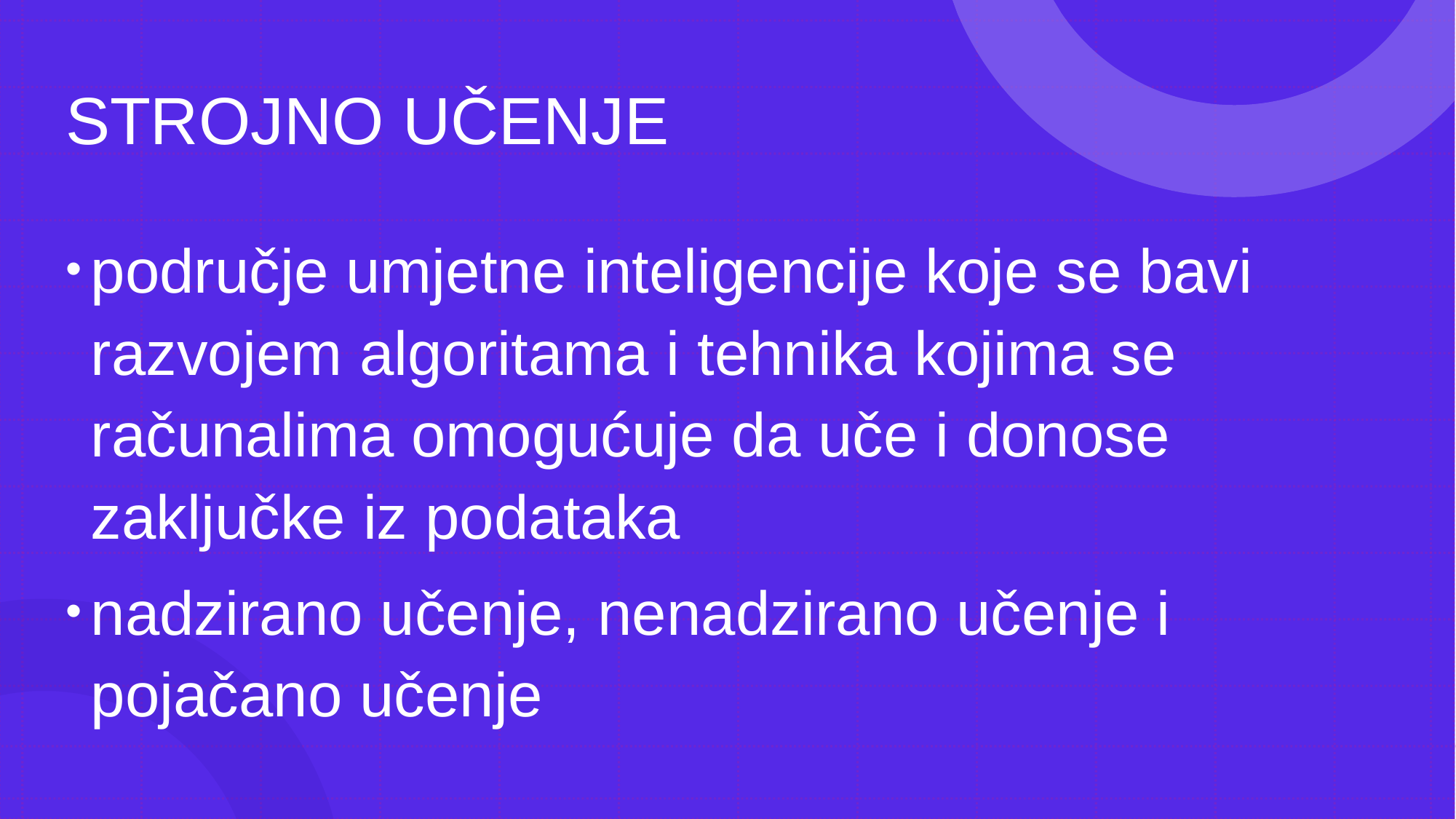

# STROJNO UČENJE
područje umjetne inteligencije koje se bavi razvojem algoritama i tehnika kojima se računalima omogućuje da uče i donose zaključke iz podataka
nadzirano učenje, nenadzirano učenje i pojačano učenje